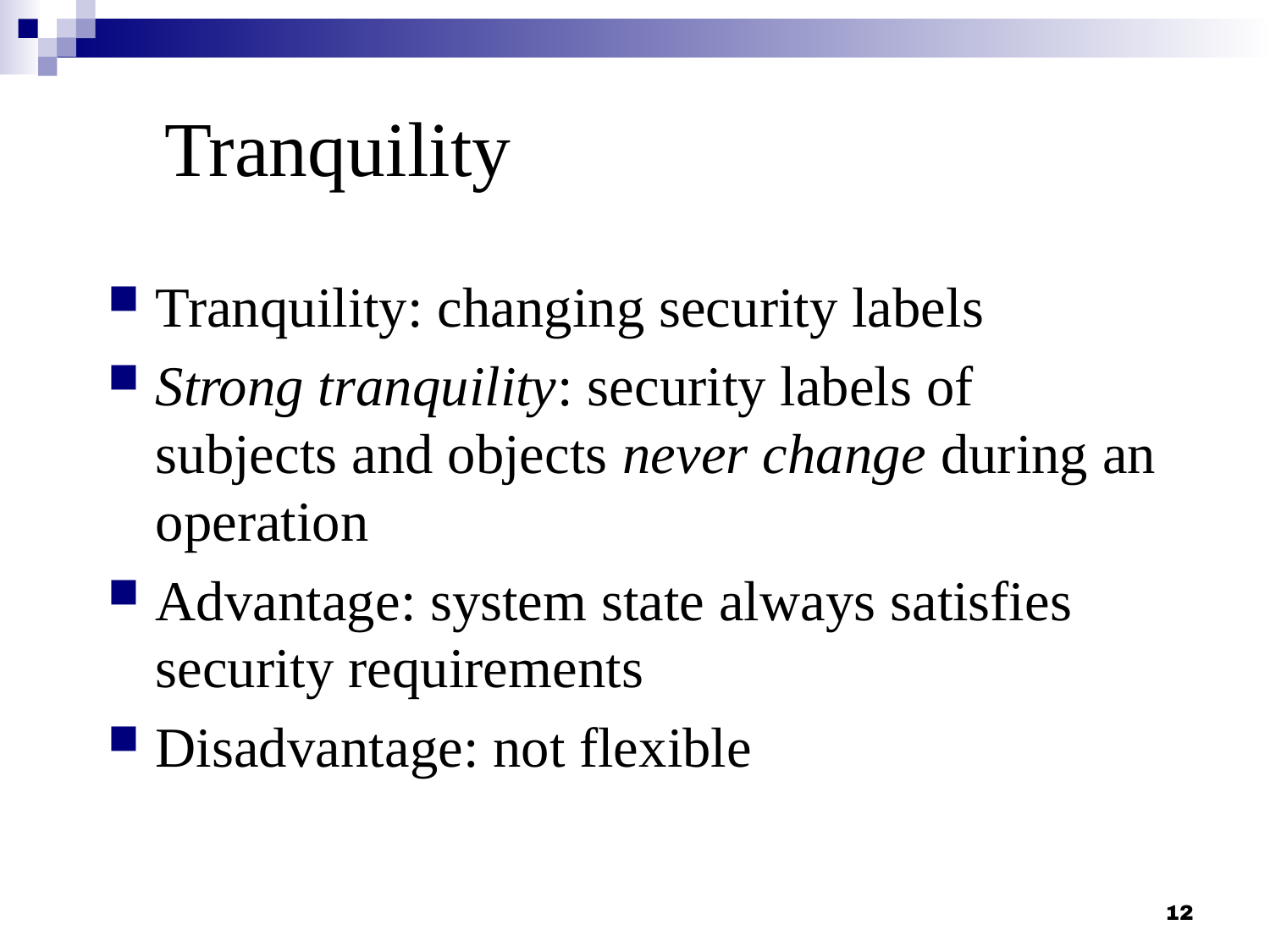

Tranquility
Tranquility: changing security labels
Strong tranquility: security labels of subjects and objects never change during an operation
Advantage: system state always satisfies security requirements
Disadvantage: not flexible
12